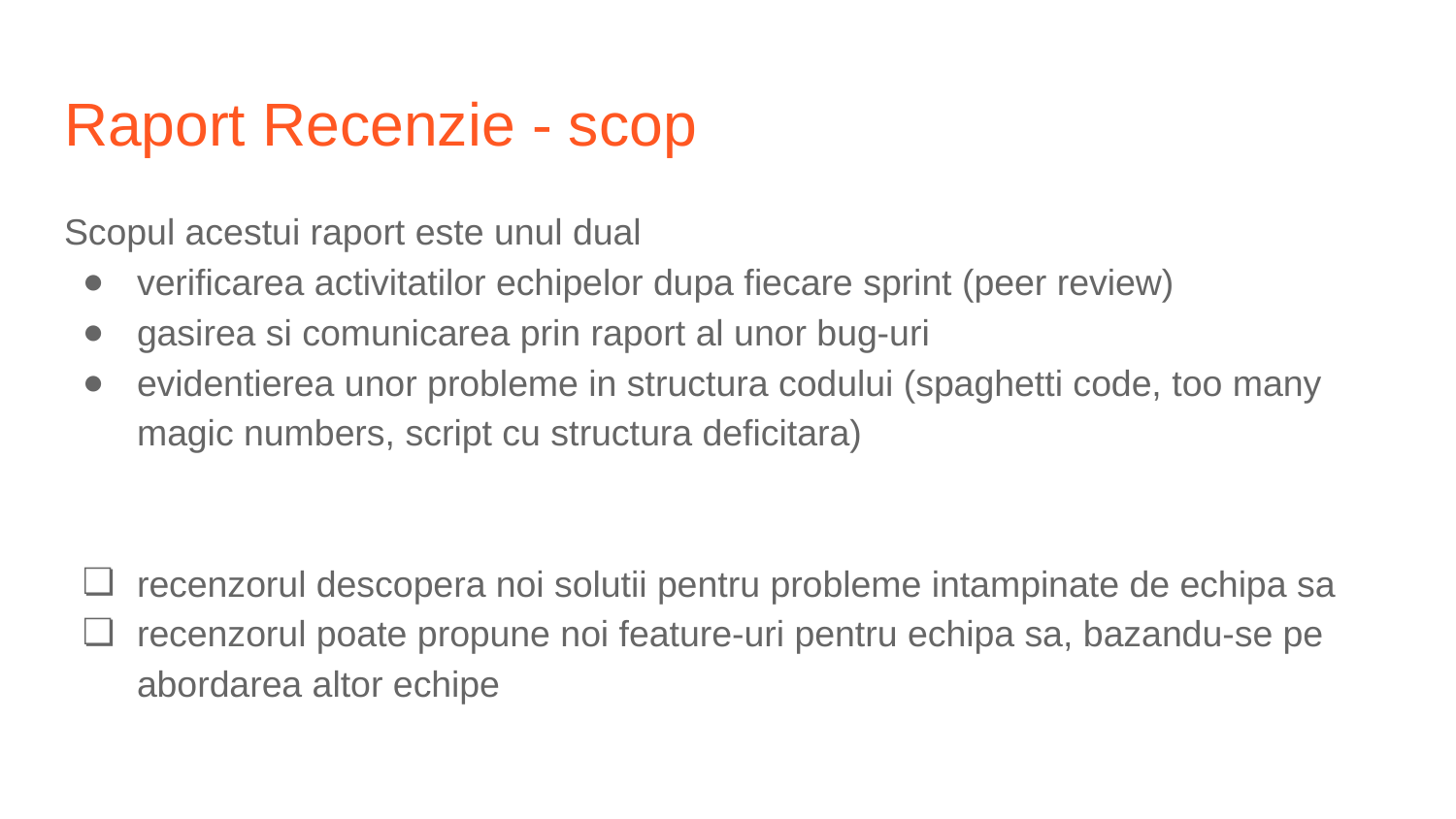

# Raport Recenzie - scop
Scopul acestui raport este unul dual
verificarea activitatilor echipelor dupa fiecare sprint (peer review)
gasirea si comunicarea prin raport al unor bug-uri
evidentierea unor probleme in structura codului (spaghetti code, too many magic numbers, script cu structura deficitara)

recenzorul descopera noi solutii pentru probleme intampinate de echipa sa
recenzorul poate propune noi feature-uri pentru echipa sa, bazandu-se pe abordarea altor echipe